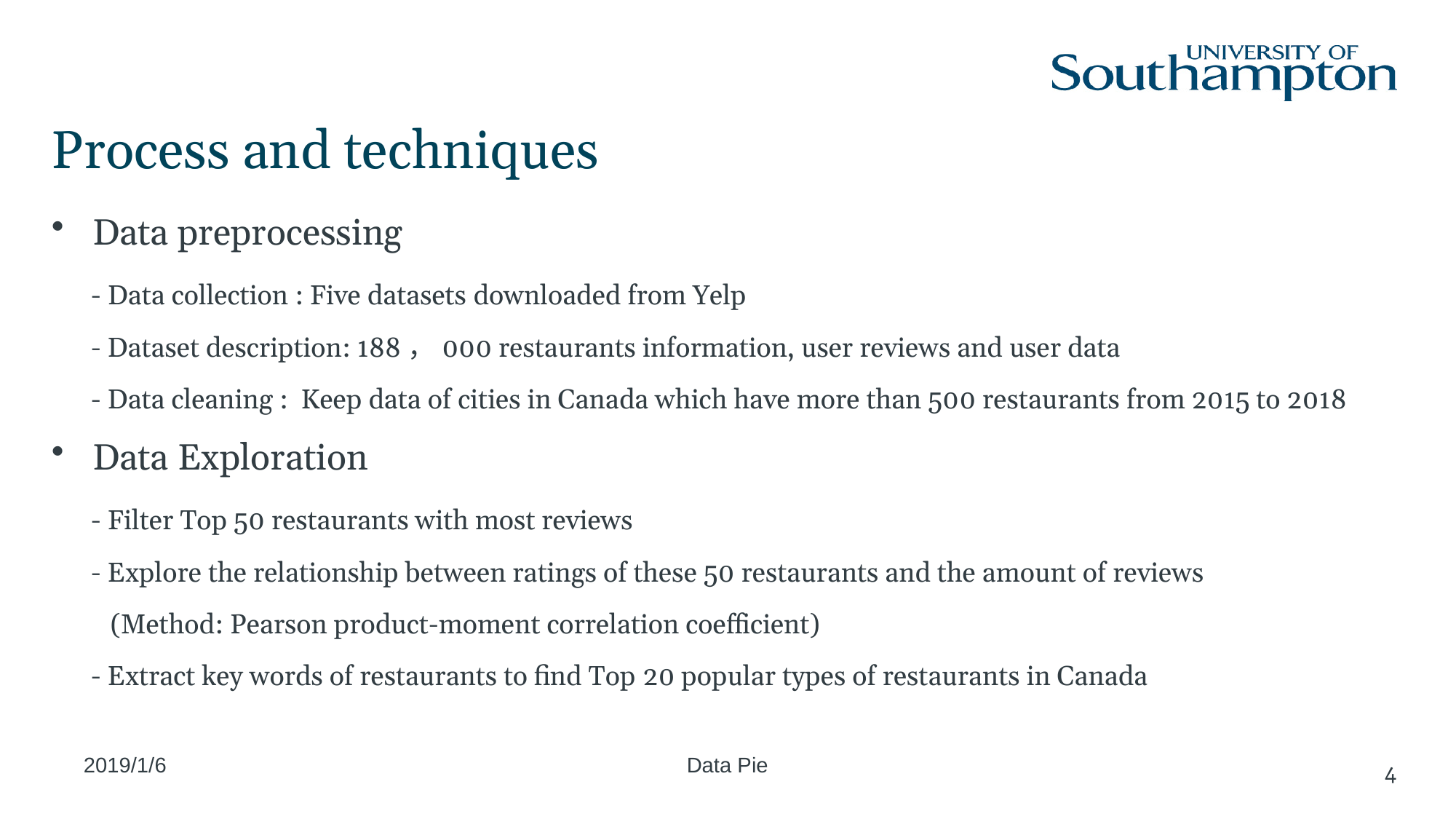

# Process and techniques
Data preprocessing
      - Data collection : Five datasets downloaded from Yelp
      - Dataset description: 188，000 restaurants information, user reviews and user data
      - Data cleaning :  Keep data of cities in Canada which have more than 500 restaurants from 2015 to 2018
Data Exploration
      - Filter Top 50 restaurants with most reviews
      - Explore the relationship between ratings of these 50 restaurants and the amount of reviews
         (Method: Pearson product-moment correlation coefficient)
      - Extract key words of restaurants to find Top 20 popular types of restaurants in Canada
2019/1/6
Data Pie
4